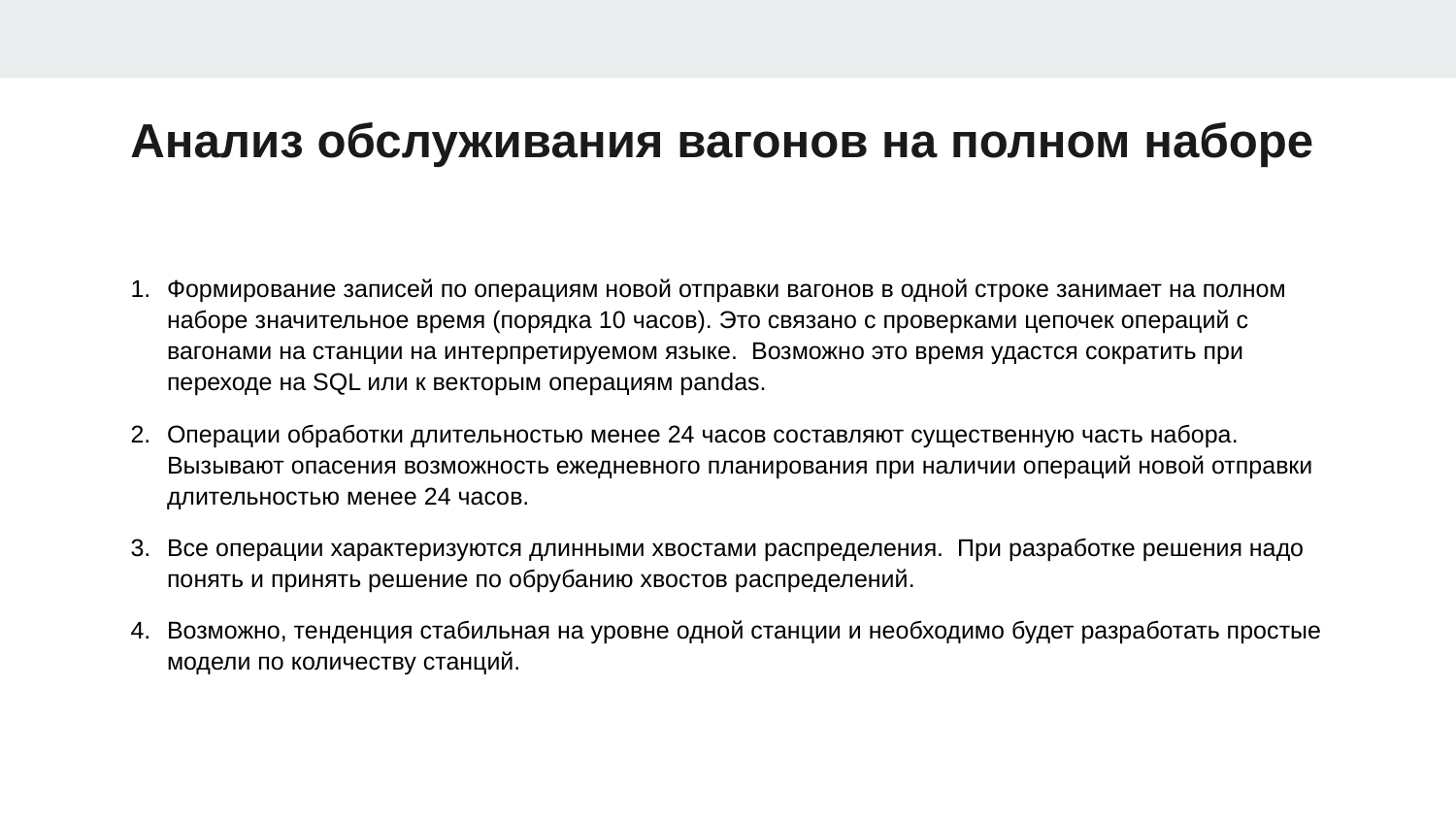

# Анализ обслуживания вагонов на полном наборе

Формирование записей по операциям новой отправки вагонов в одной строке занимает на полном наборе значительное время (порядка 10 часов). Это связано с проверками цепочек операций с вагонами на станции на интерпретируемом языке.  Возможно это время удастся сократить при переходе на SQL или к векторым операциям pandas.
Операции обработки длительностью менее 24 часов составляют существенную часть набора. Вызывают опасения возможность ежедневного планирования при наличии операций новой отправки длительностью менее 24 часов.
Все операции характеризуются длинными хвостами распределения.  При разработке решения надо понять и принять решение по обрубанию хвостов распределений.
Возможно, тенденция стабильная на уровне одной станции и необходимо будет разработать простые модели по количеству станций.